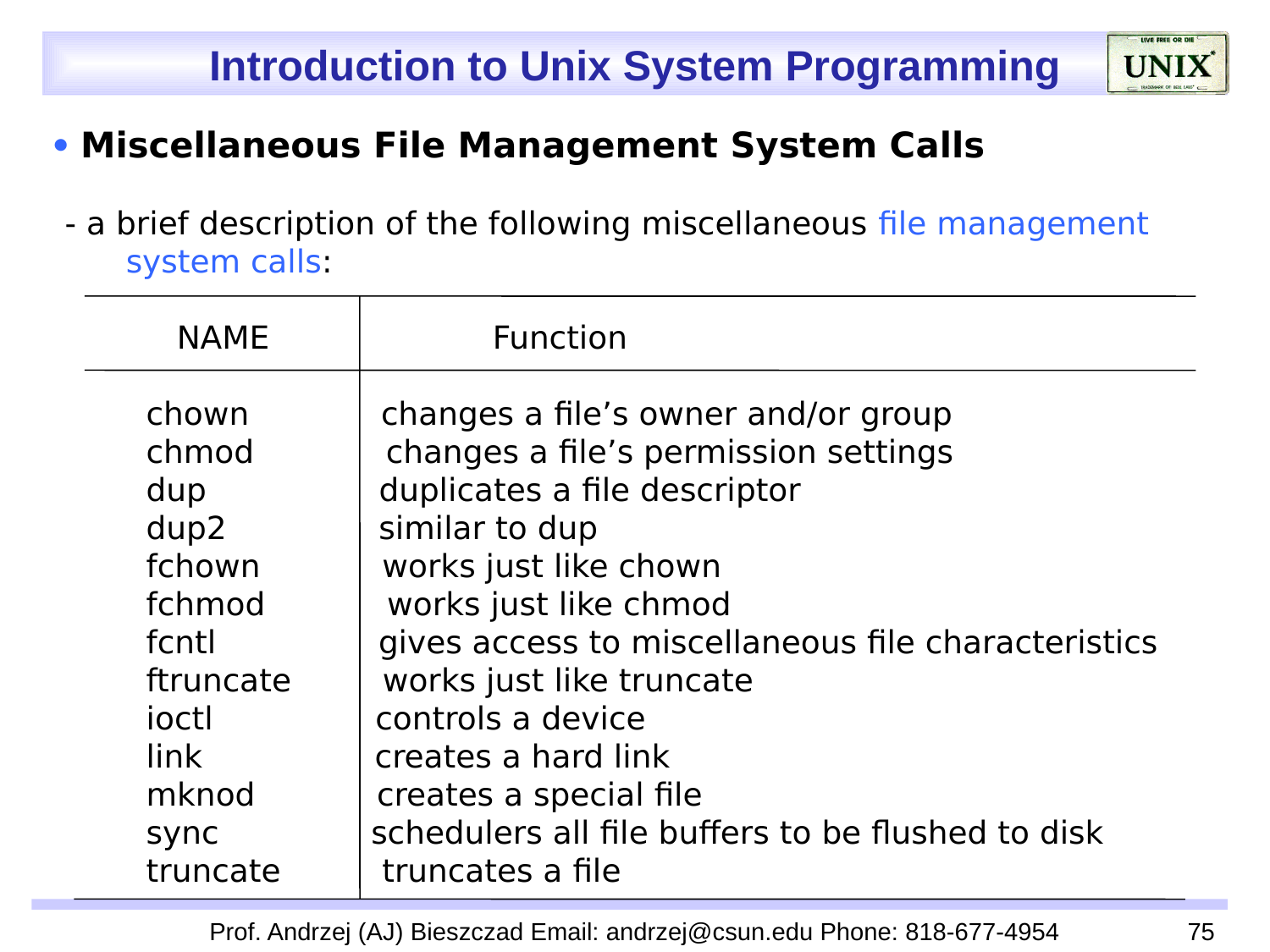

• Miscellaneous File Management System Calls

 - a brief description of the following miscellaneous file management
       system calls:

            NAME                      Function

         chown             changes a file’s owner and/or group
         chmod             changes a file’s permission settings
         dup                 duplicates a file descriptor
         dup2               similar to dup
         fchown            works just like chown
         fchmod            works just like chmod
         fcntl                gives access to miscellaneous file characteristics
         ftruncate         works just like truncate
         ioctl                controls a device
         link                 creates a hard link
         mknod            creates a special file
         sync               schedulers all file buffers to be flushed to disk
         truncate          truncates a file

Prof. Andrzej (AJ) Bieszczad Email: andrzej@csun.edu Phone: 818-677-4954
75